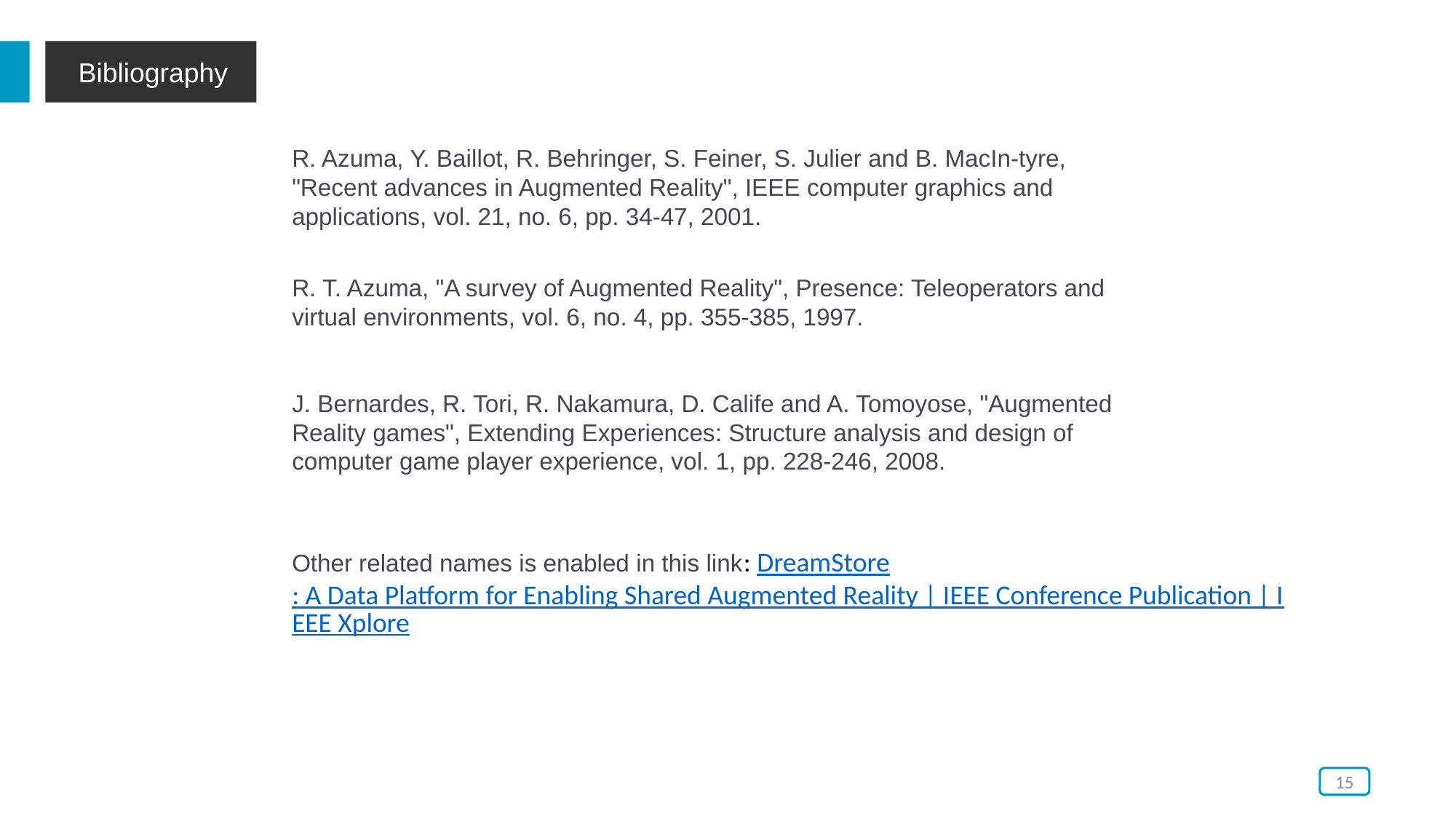

Bibliography
R. Azuma, Y. Baillot, R. Behringer, S. Feiner, S. Julier and B. MacIn-tyre, "Recent advances in Augmented Reality", IEEE computer graphics and applications, vol. 21, no. 6, pp. 34-47, 2001.
R. T. Azuma, "A survey of Augmented Reality", Presence: Teleoperators and virtual environments, vol. 6, no. 4, pp. 355-385, 1997.
J. Bernardes, R. Tori, R. Nakamura, D. Calife and A. Tomoyose, "Augmented Reality games", Extending Experiences: Structure analysis and design of computer game player experience, vol. 1, pp. 228-246, 2008.
Other related names is enabled in this link: DreamStore: A Data Platform for Enabling Shared Augmented Reality | IEEE Conference Publication | IEEE Xplore
15